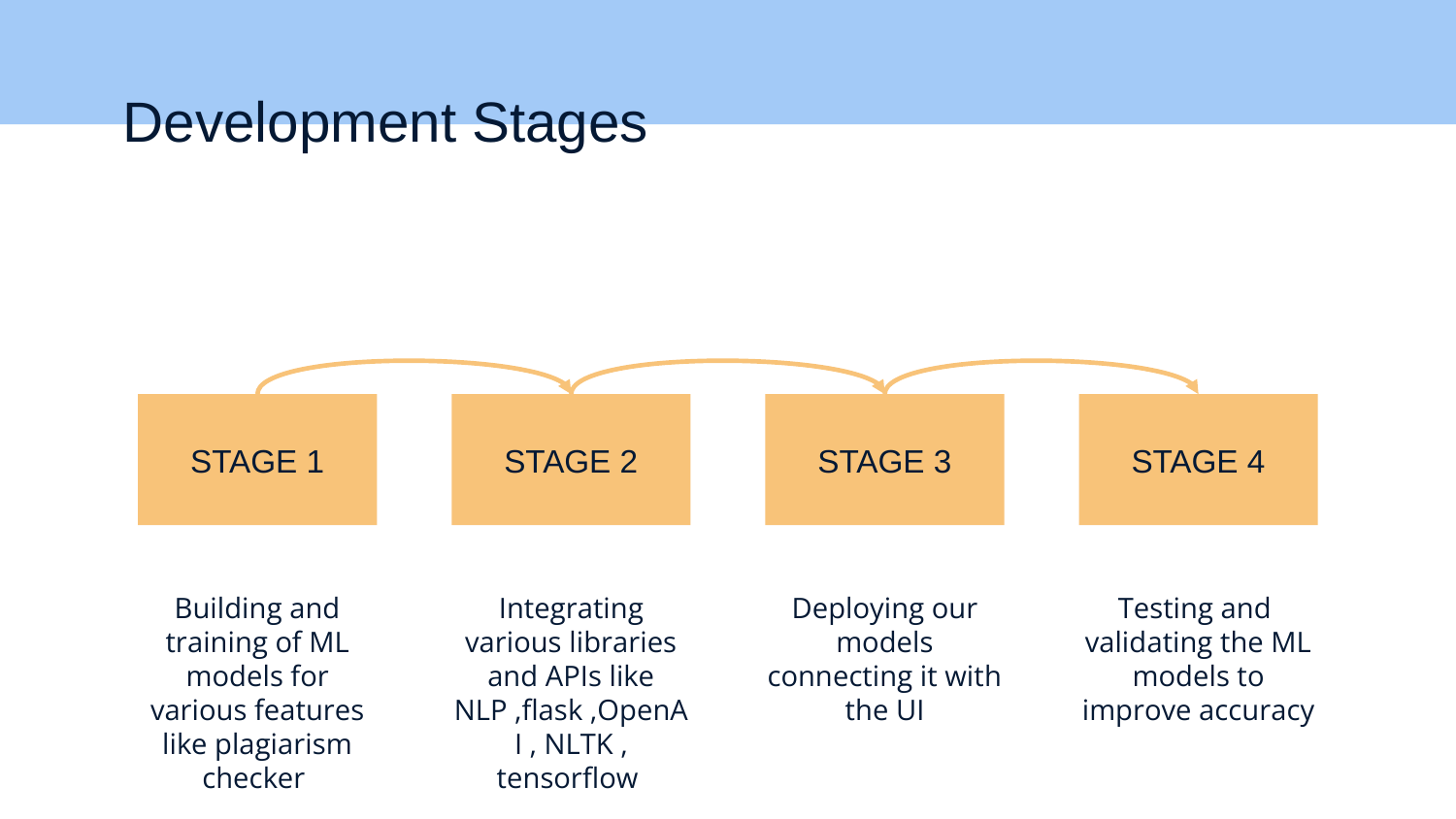

# Development Stages
STAGE 1
STAGE 2
STAGE 3
STAGE 4
Building and training of ML models for various features like plagiarism checker
Integrating various libraries and APIs like NLP ,flask ,OpenAI , NLTK , tensorflow
Deploying our models connecting it with the UI
Testing and  validating the ML models to improve accuracy